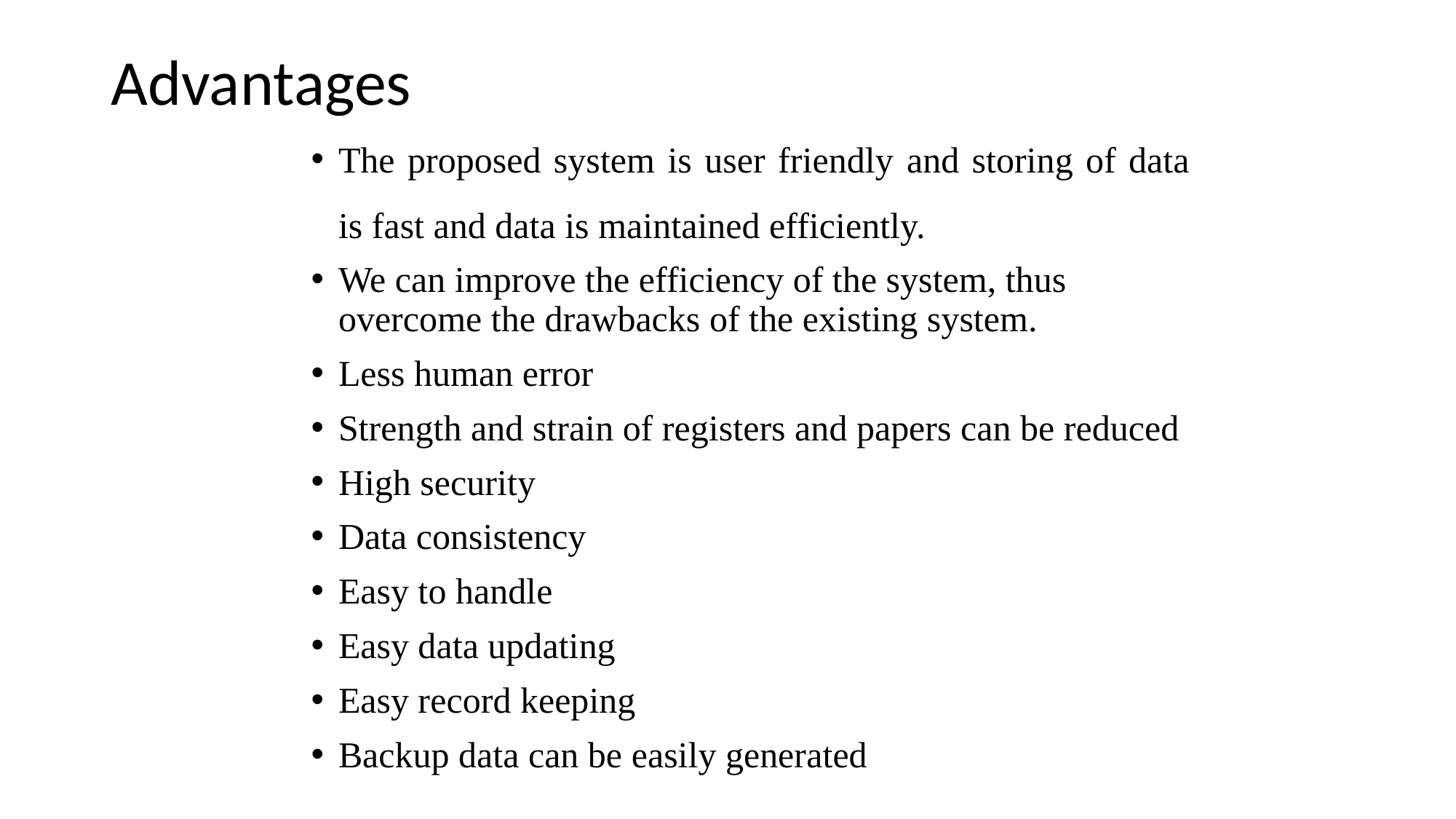

# Advantages
The proposed system is user friendly and storing of data is fast and data is maintained efficiently.
We can improve the efficiency of the system, thus overcome the drawbacks of the existing system.
Less human error
Strength and strain of registers and papers can be reduced
High security
Data consistency
Easy to handle
Easy data updating
Easy record keeping
Backup data can be easily generated